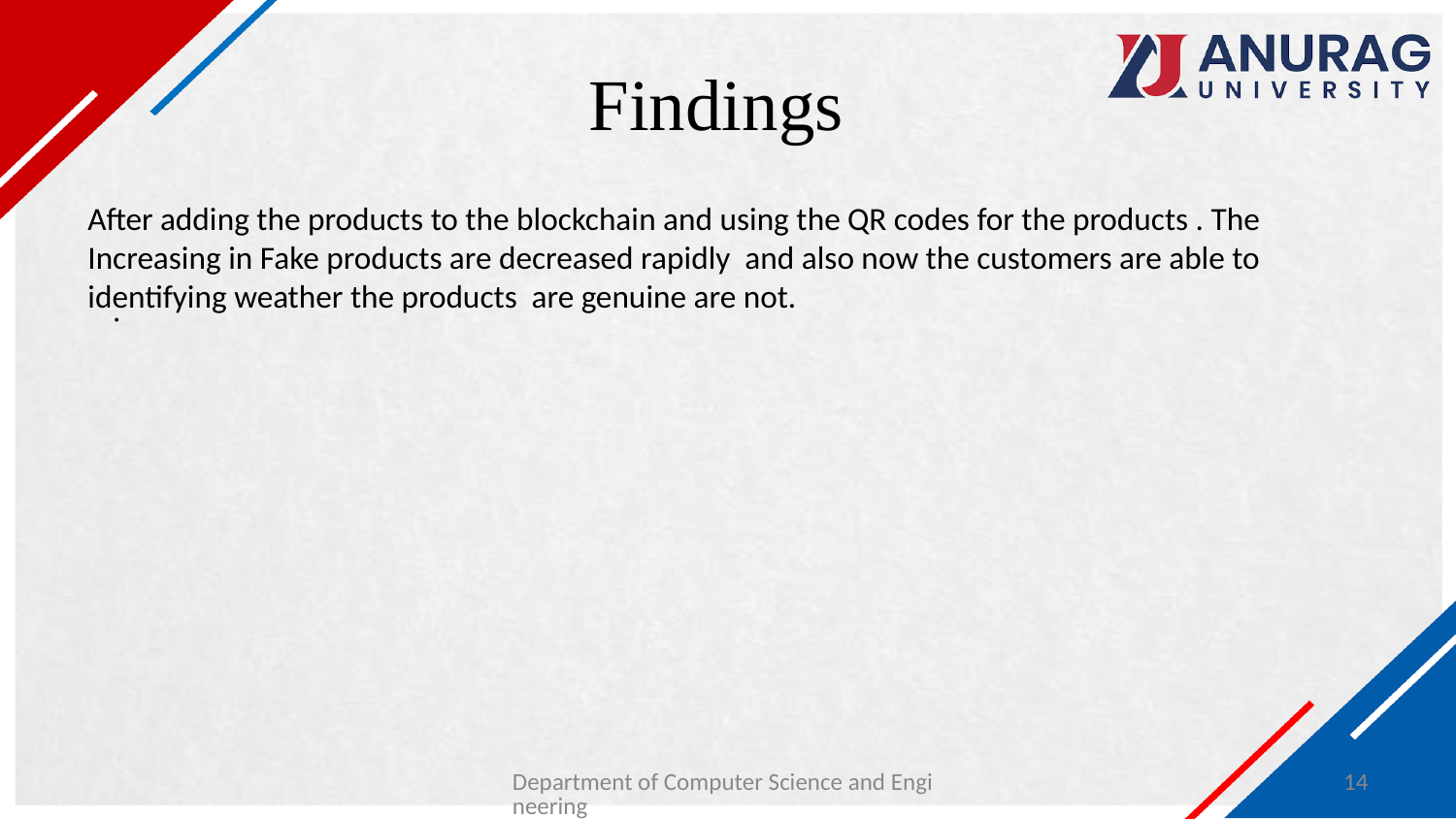

# Findings
After adding the products to the blockchain and using the QR codes for the products . The Increasing in Fake products are decreased rapidly  and also now the customers are able to identifying weather the products  are genuine are not.
.

Department of Computer Science and Engineering
14